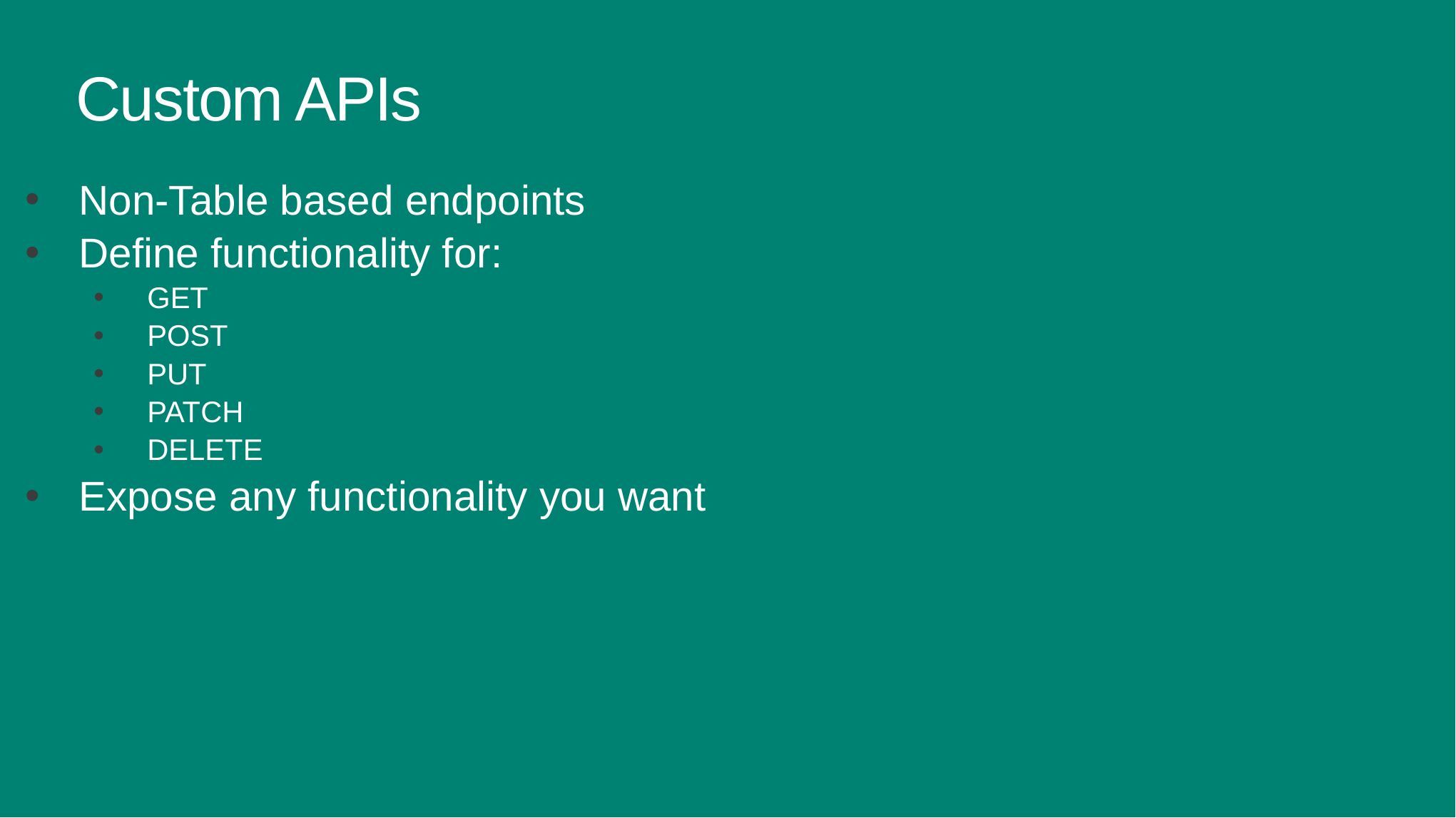

Custom APIs
Non-Table based endpoints
Define functionality for:
GET
POST
PUT
PATCH
DELETE
Expose any functionality you want